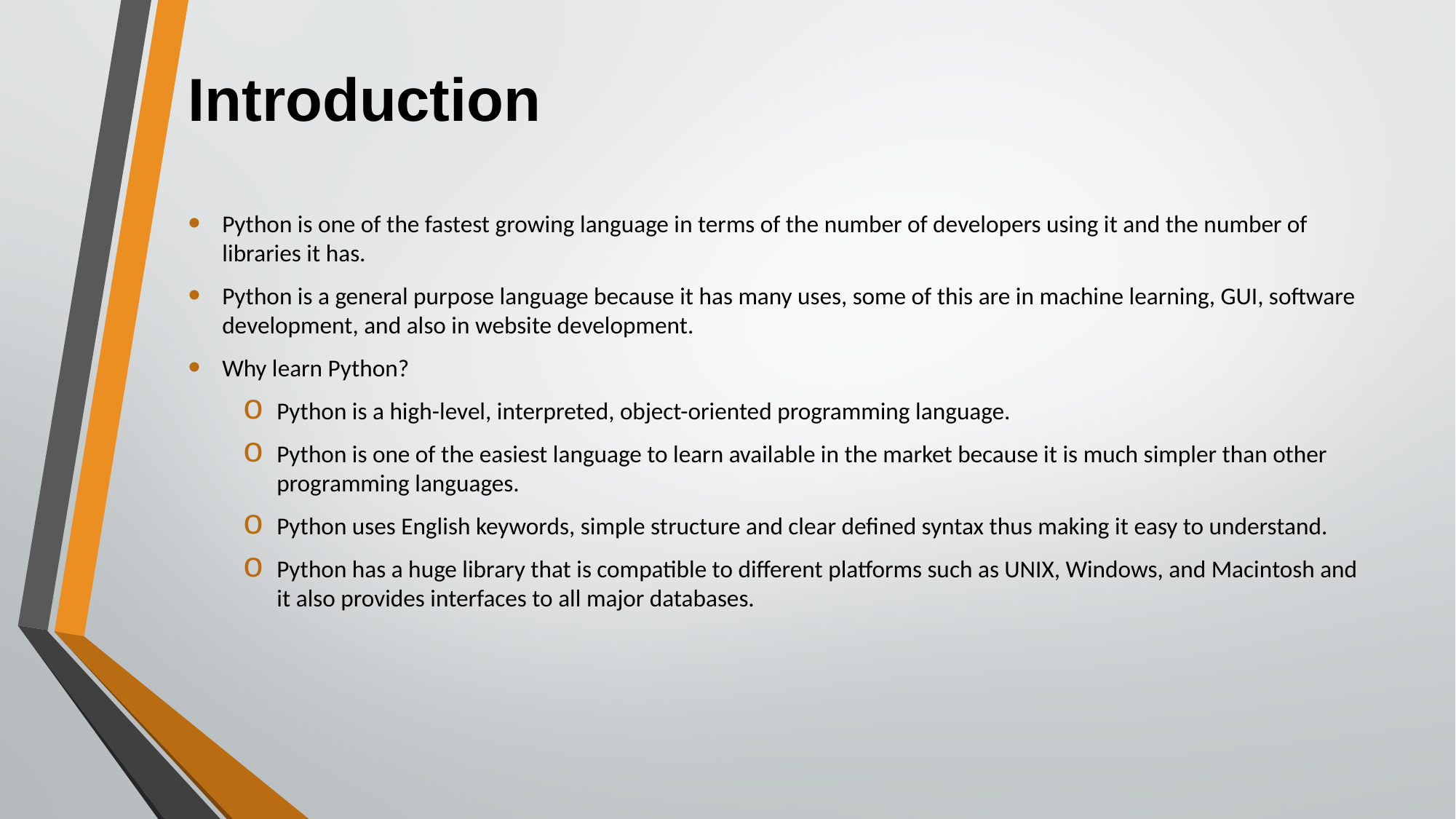

# Introduction

Python is one of the fastest growing language in terms of the number of developers using it and the number of libraries it has.
Python is a general purpose language because it has many uses, some of this are in machine learning, GUI, software development, and also in website development.
Why learn Python?
Python is a high-level, interpreted, object-oriented programming language.
Python is one of the easiest language to learn available in the market because it is much simpler than other programming languages.
Python uses English keywords, simple structure and clear defined syntax thus making it easy to understand.
Python has a huge library that is compatible to different platforms such as UNIX, Windows, and Macintosh and it also provides interfaces to all major databases.